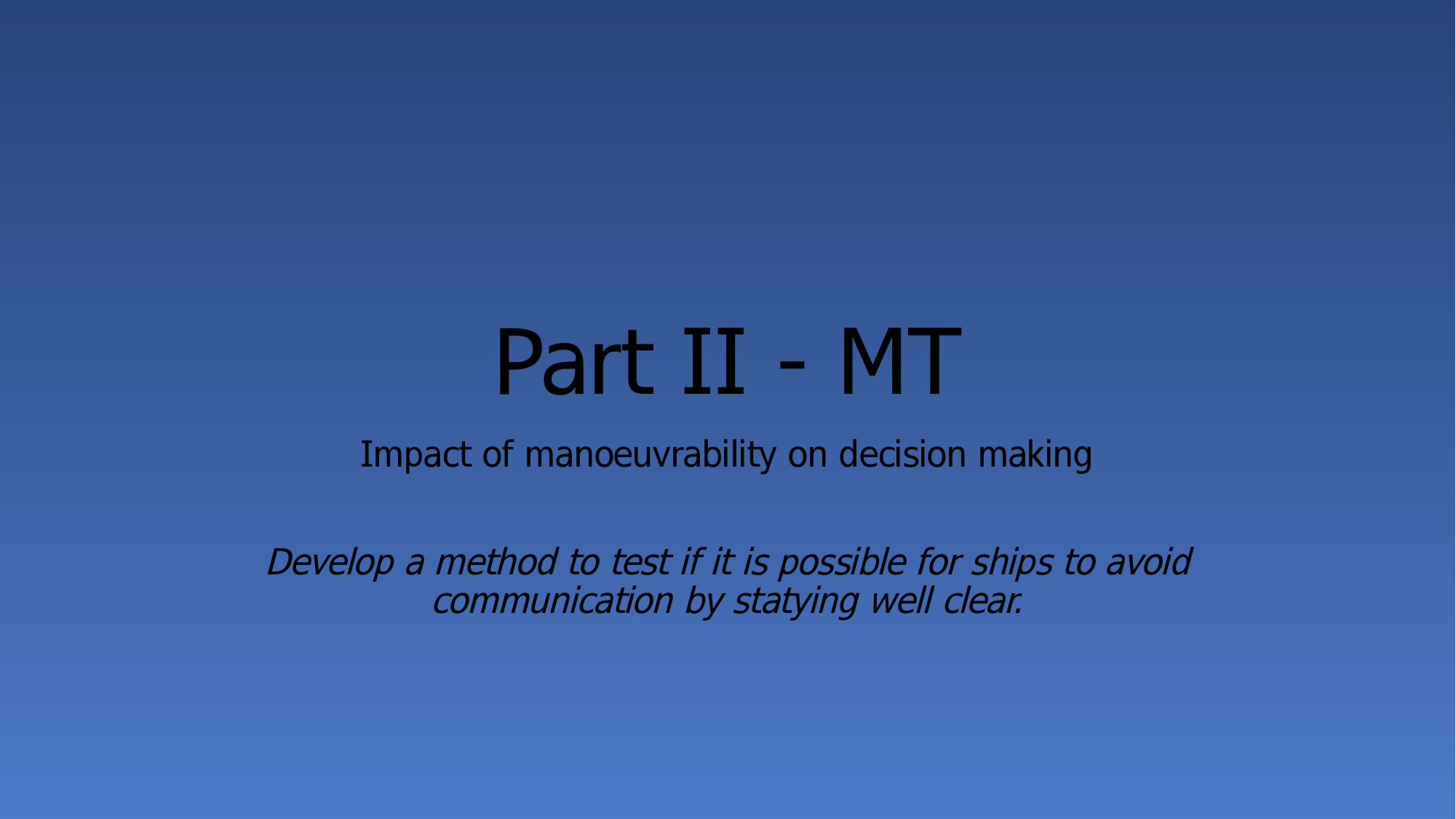

# Part II - MT
Impact of manoeuvrability on decision making

Develop a method to test if it is possible for ships to avoid communication by statying well clear.